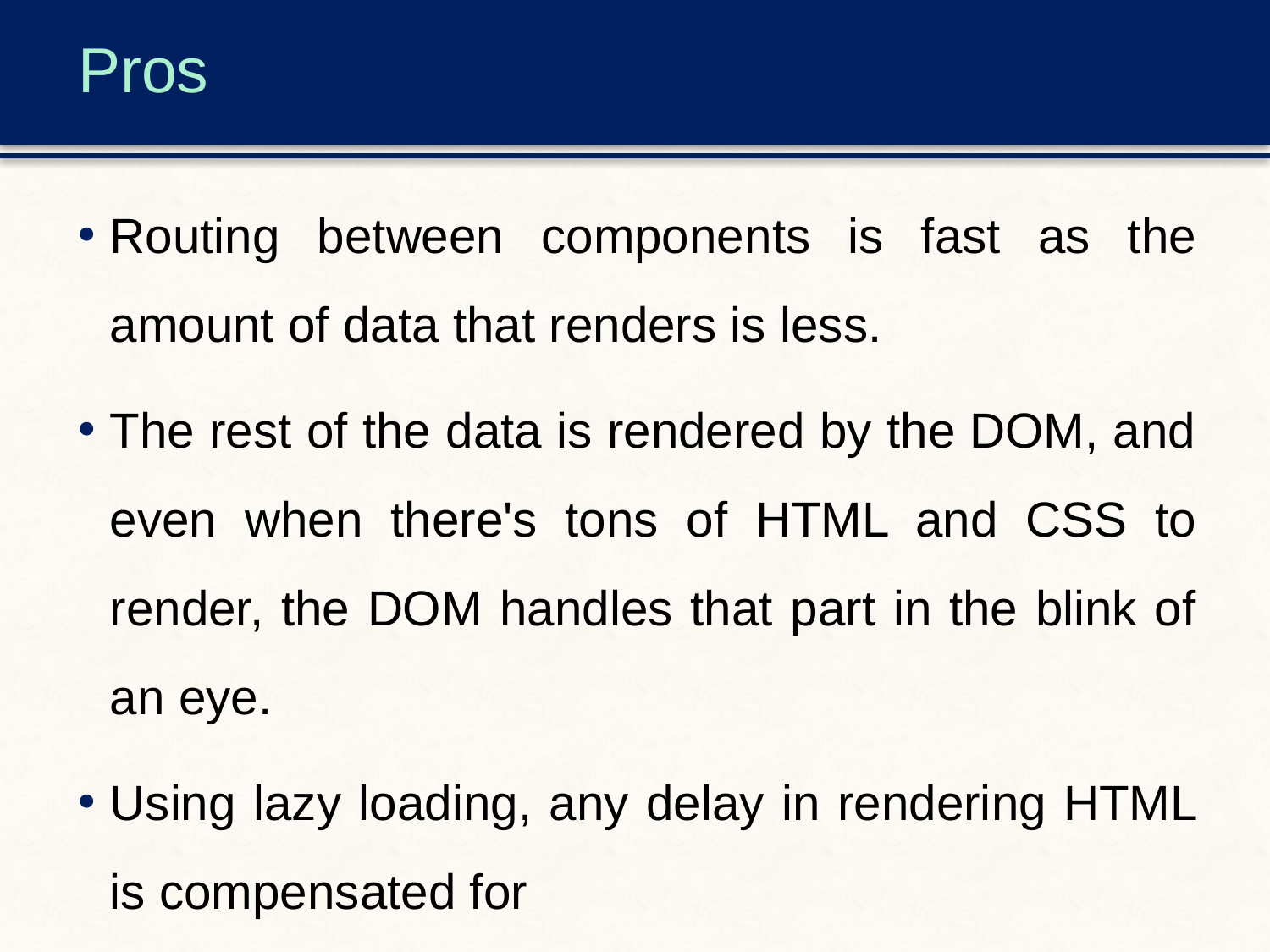

# Pros
Routing between components is fast as the amount of data that renders is less.
The rest of the data is rendered by the DOM, and even when there's tons of HTML and CSS to render, the DOM handles that part in the blink of an eye.
Using lazy loading, any delay in rendering HTML is compensated for